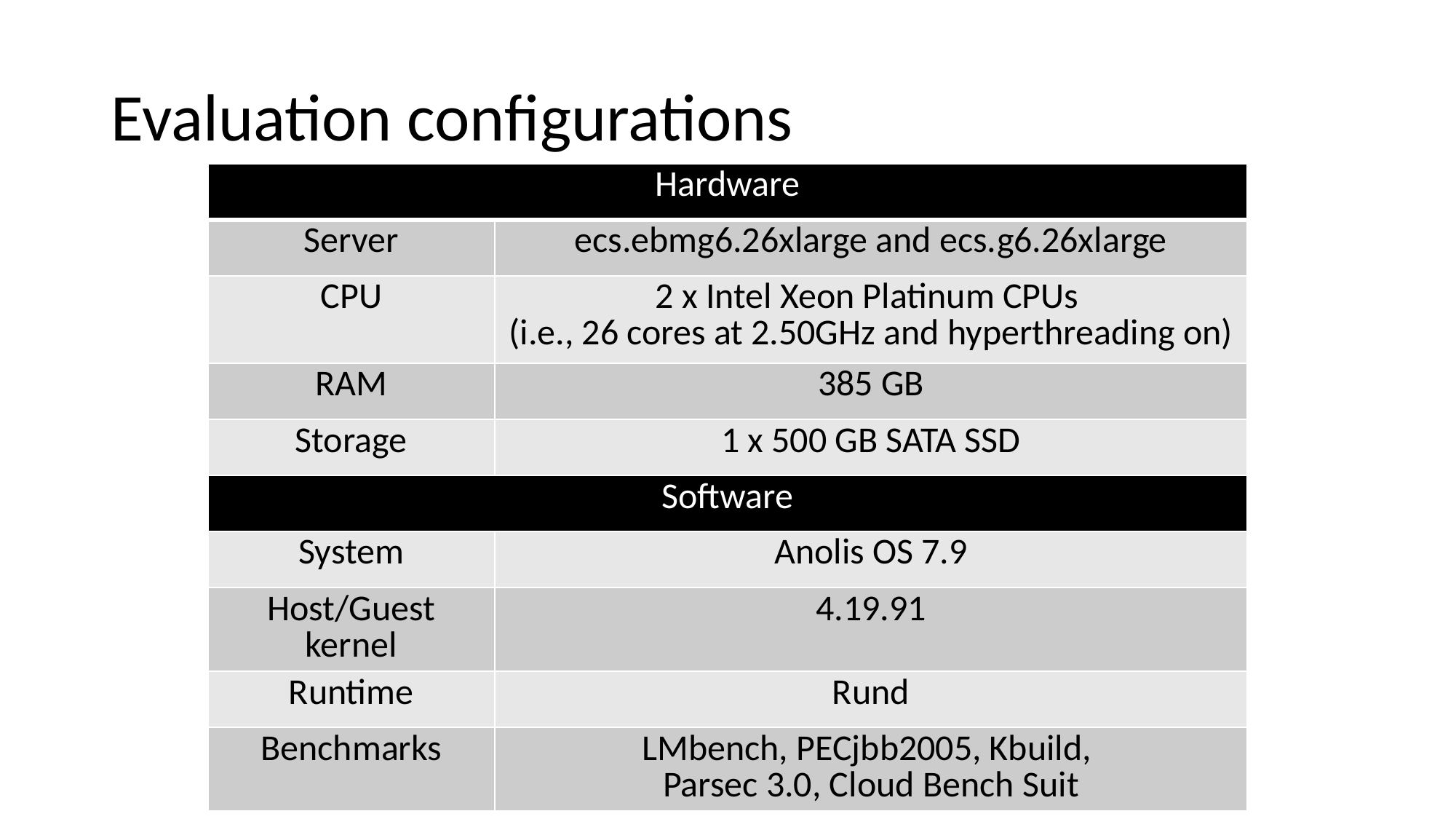

# Evaluation configurations
| Hardware |  |
| --- | --- |
| Server | ecs.ebmg6.26xlarge and ecs.g6.26xlarge |
| CPU | 2 x Intel Xeon Platinum CPUs (i.e., 26 cores at 2.50GHz and hyperthreading on) |
| RAM | 385 GB |
| Storage | 1 x 500 GB SATA SSD |
| Software |  |
| System | Anolis OS 7.9 |
| Host/Guest kernel | 4.19.91 |
| Runtime | Rund |
| Benchmarks | LMbench, PECjbb2005, Kbuild, Parsec 3.0, Cloud Bench Suit |